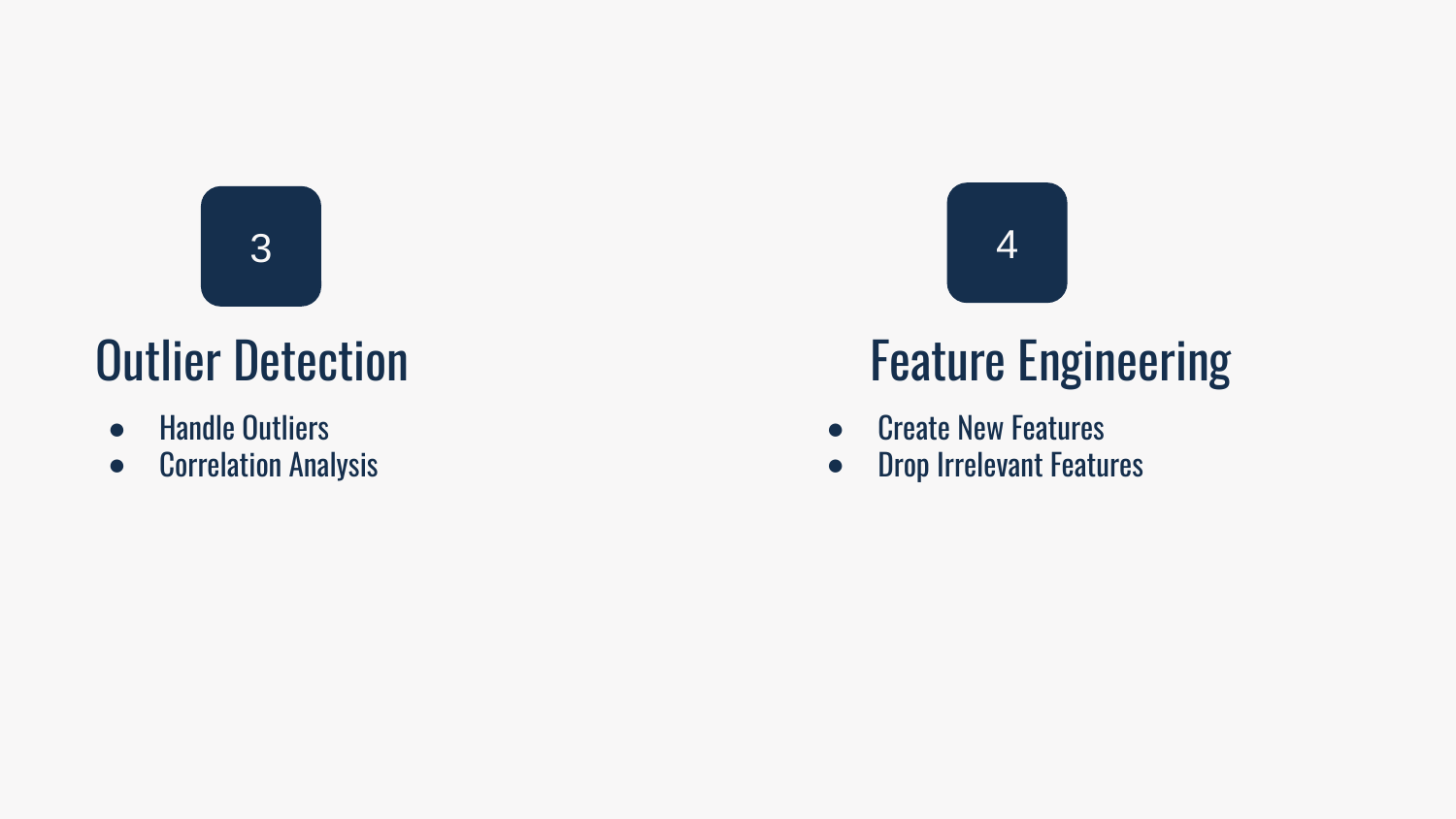

4
3

Outlier Detection
Feature Engineering
Handle Outliers
Correlation Analysis

Create New Features
Drop Irrelevant Features